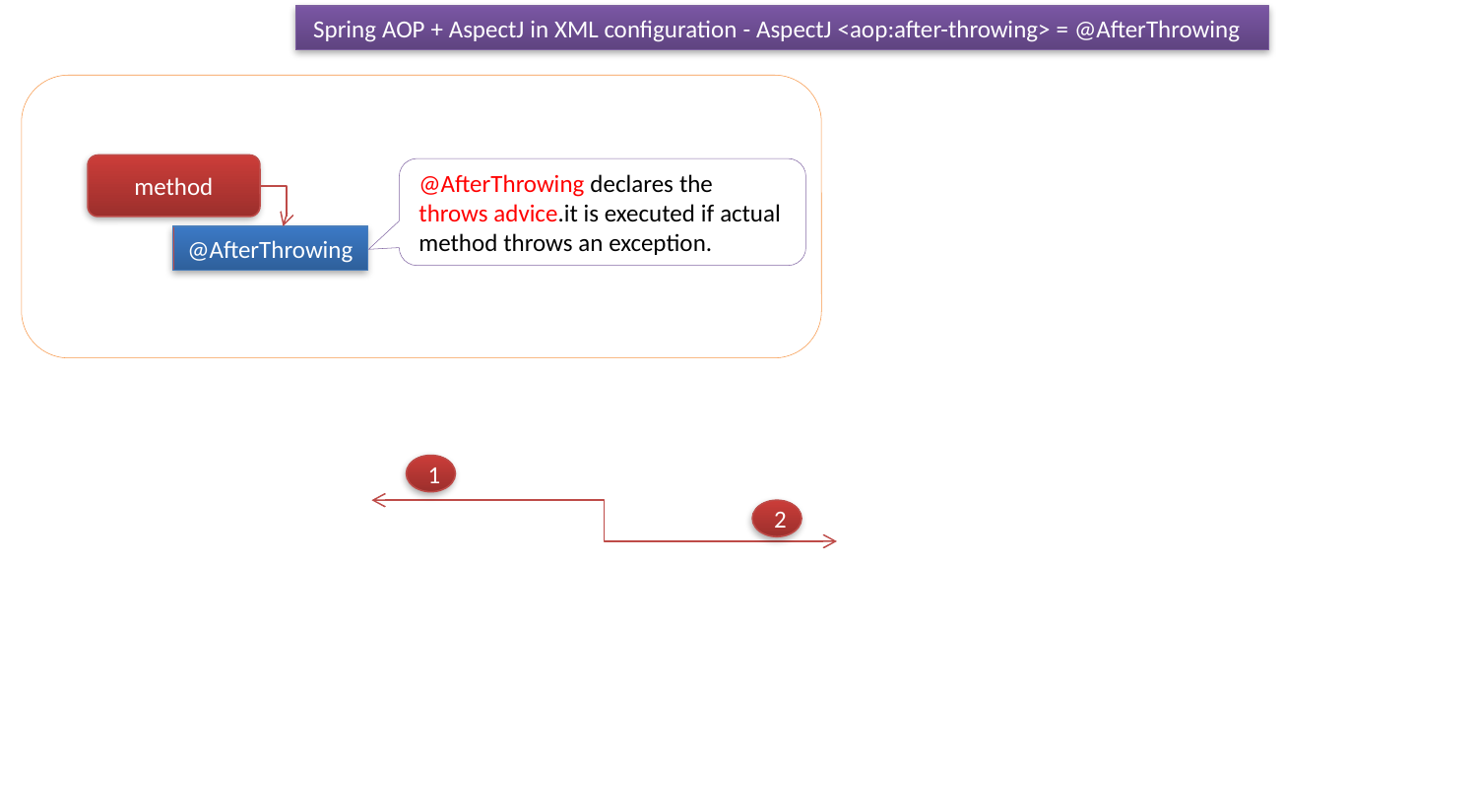

Spring AOP + AspectJ in XML configuration - AspectJ <aop:after-throwing> = @AfterThrowing

method
@AfterThrowing declares the throws advice.it is executed if actual method throws an exception.
@AfterThrowing
1
2